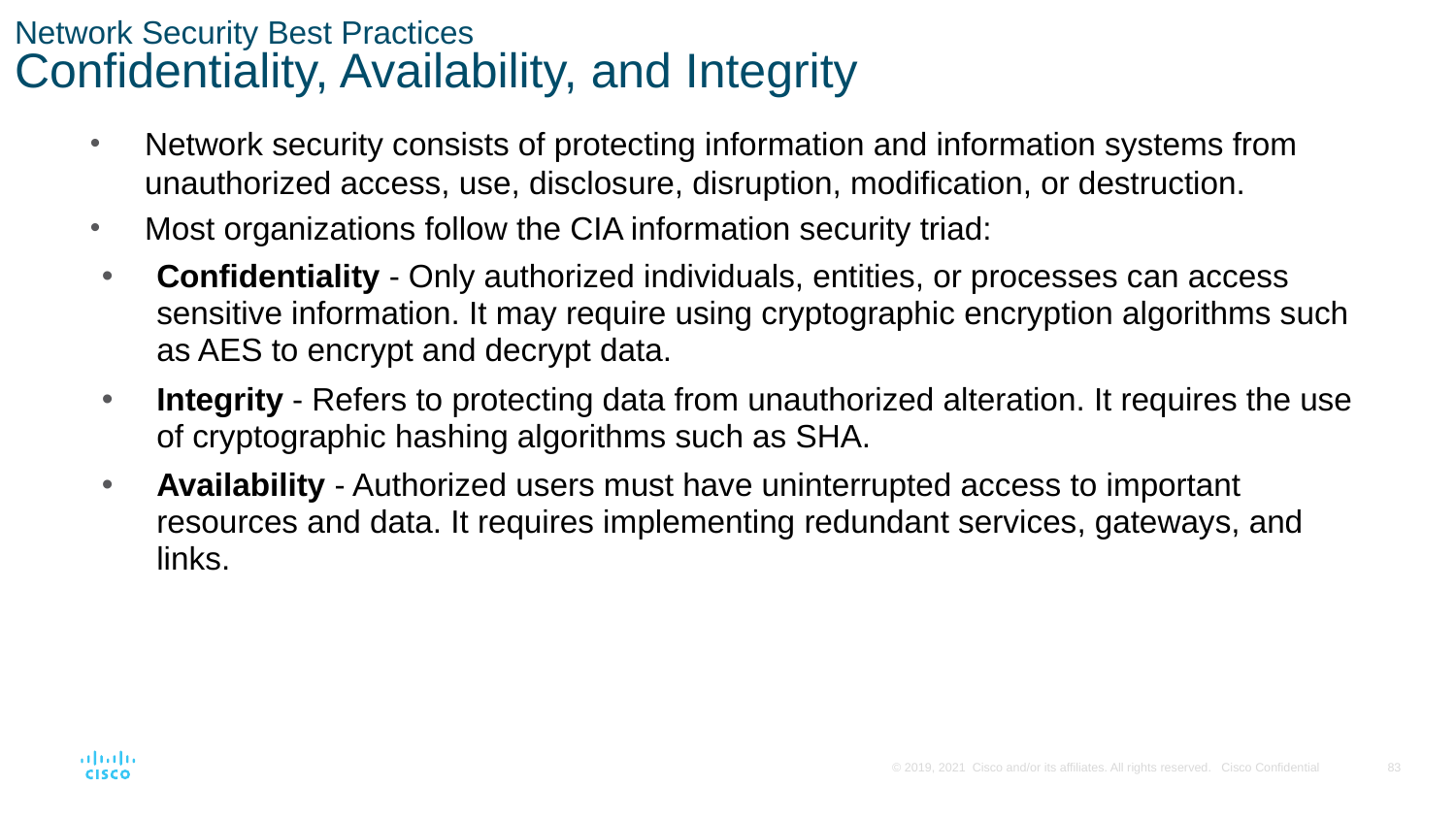

# Network Security Best Practices Confidentiality, Availability, and Integrity
Network security consists of protecting information and information systems from unauthorized access, use, disclosure, disruption, modification, or destruction.
Most organizations follow the CIA information security triad:
Confidentiality - Only authorized individuals, entities, or processes can access sensitive information. It may require using cryptographic encryption algorithms such as AES to encrypt and decrypt data.
Integrity - Refers to protecting data from unauthorized alteration. It requires the use of cryptographic hashing algorithms such as SHA.
Availability - Authorized users must have uninterrupted access to important resources and data. It requires implementing redundant services, gateways, and links.